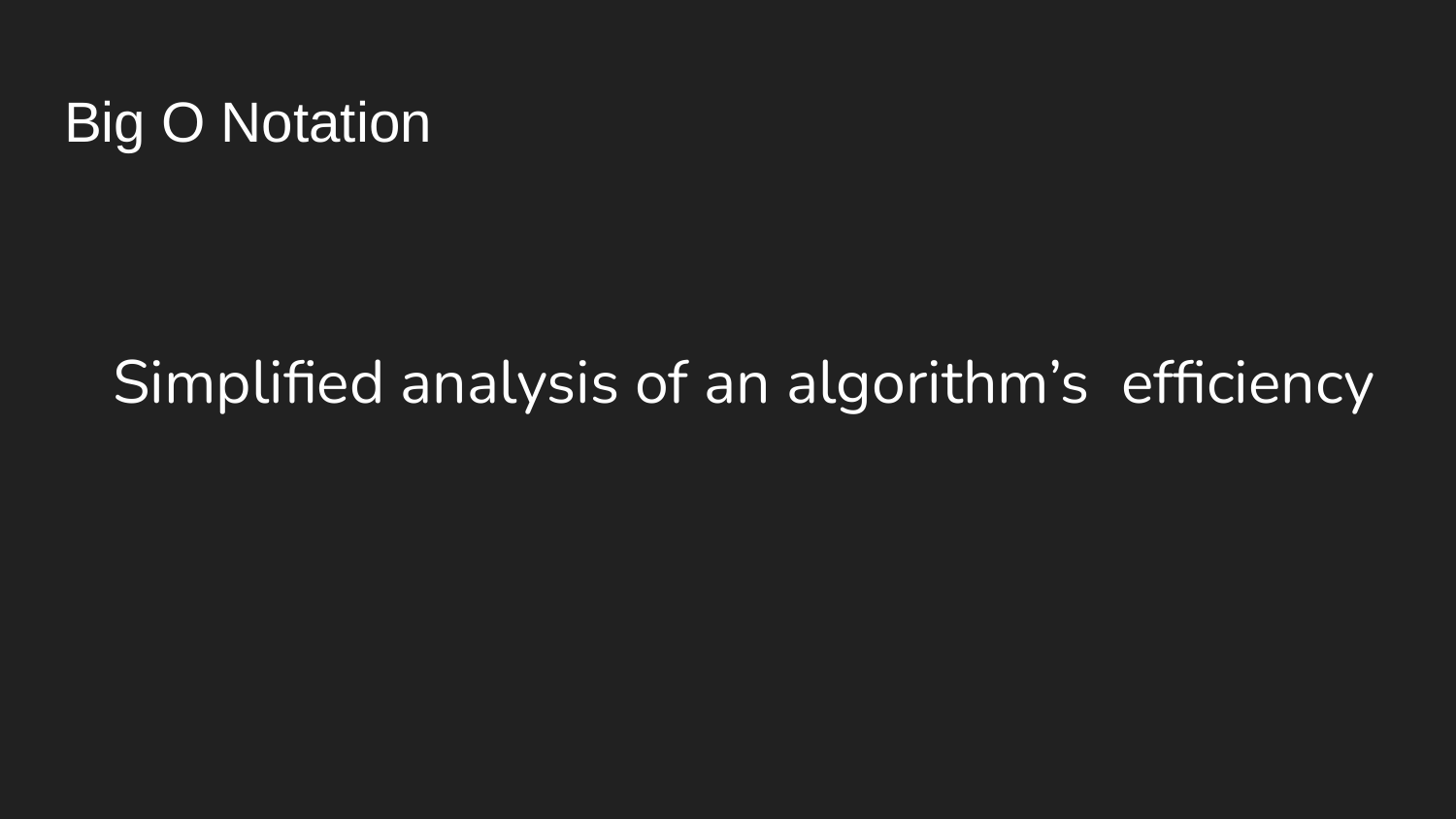

# Big O Notation
Simplified analysis of an algorithm’s  efficiency